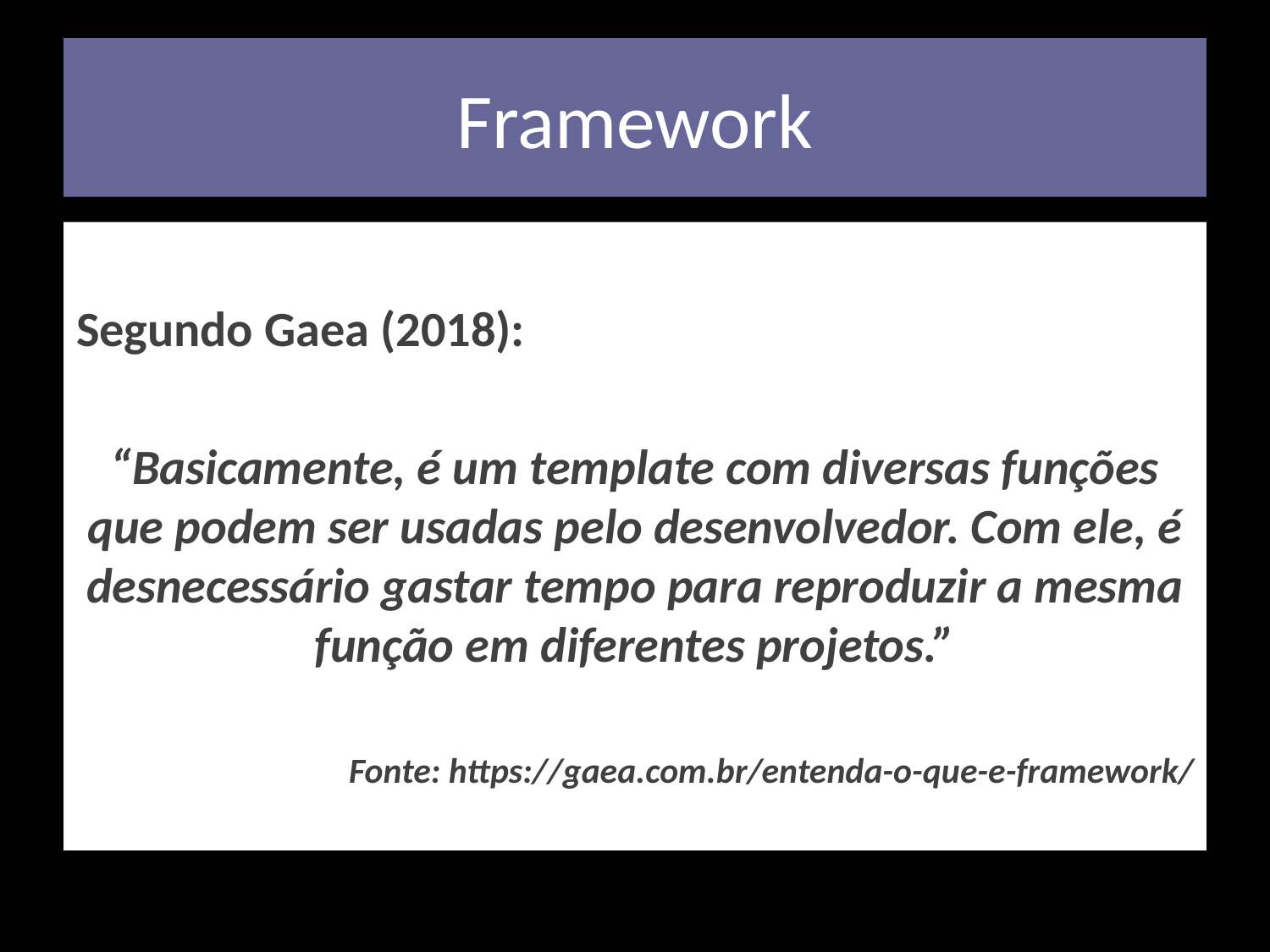

# Framework

Segundo Gaea (2018):

“Basicamente, é um template com diversas funções que podem ser usadas pelo desenvolvedor. Com ele, é desnecessário gastar tempo para reproduzir a mesma função em diferentes projetos.”

Fonte: https://gaea.com.br/entenda-o-que-e-framework/